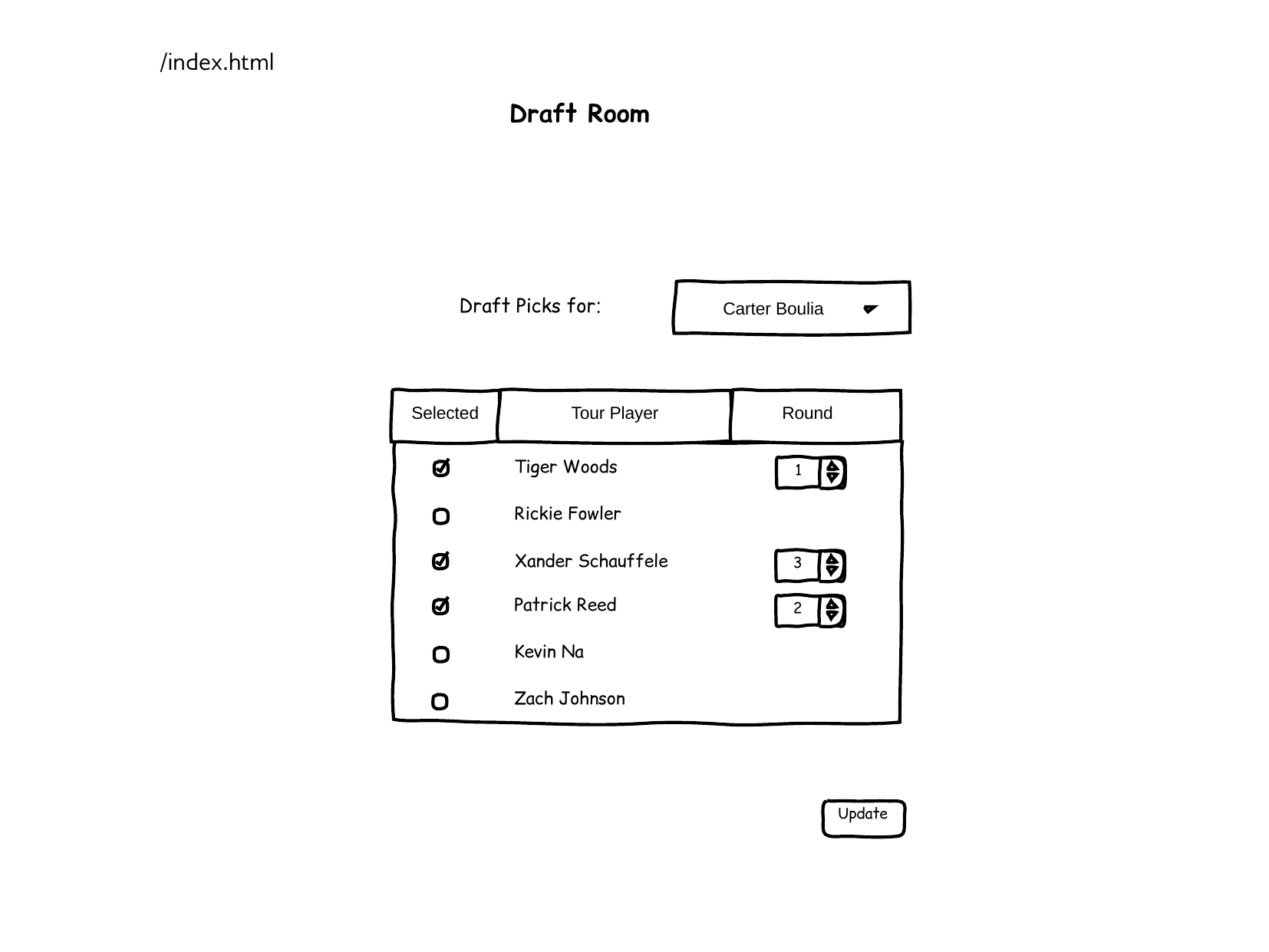

/index.html
Draft Room

Draft Picks for:
Carter Boulia

Selected
Tour Player
Round

Tiger Woods

1

Rickie Fowler

Xander Schauffele

3

Patrick Reed

2

Kevin Na

Zach Johnson

Update